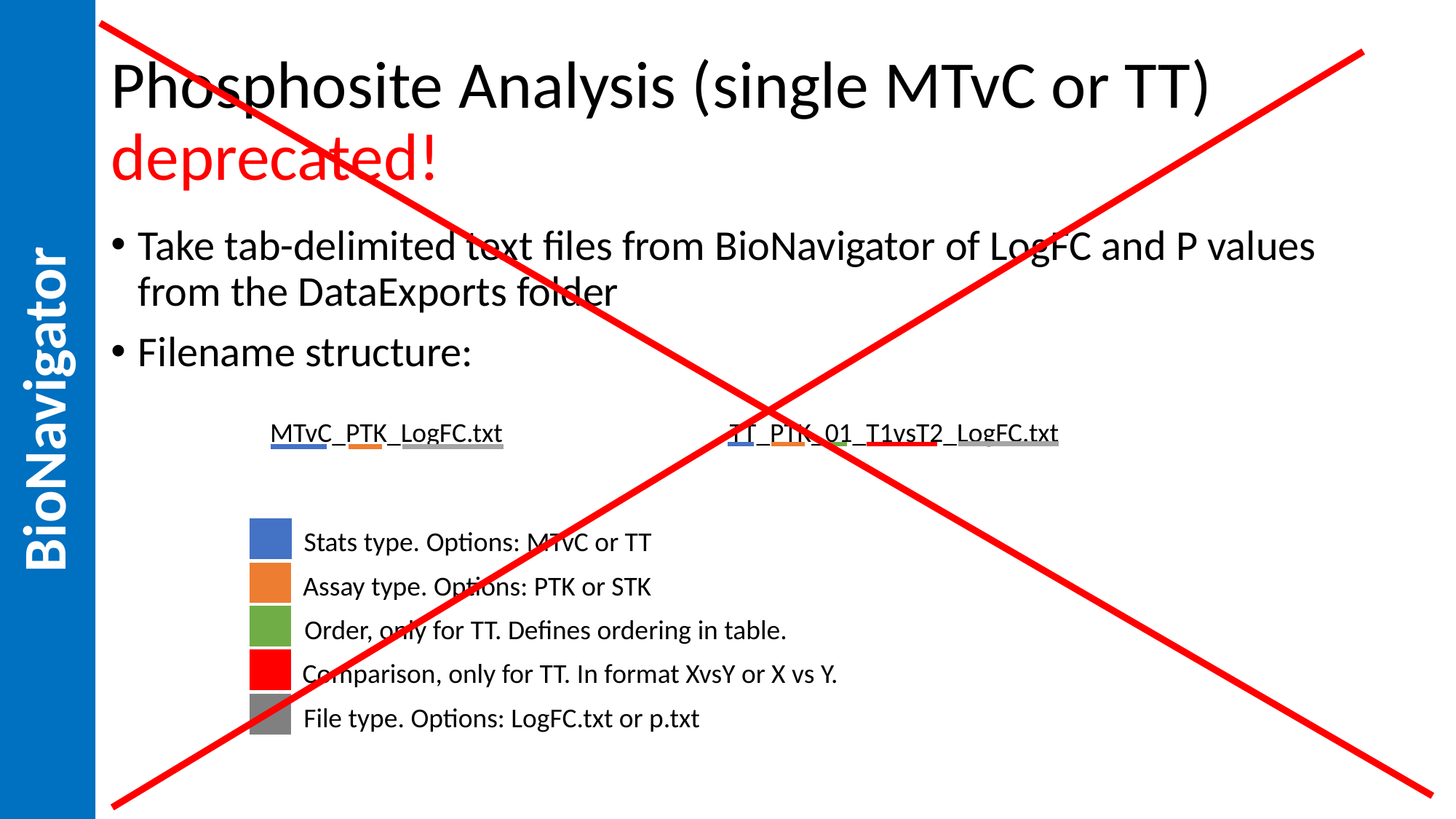

BioNavigator
# Phosphosite Analysis (single MTvC or TT) deprecated!
Take tab-delimited text files from BioNavigator of LogFC and P values from the DataExports folder
Filename structure:
MTvC_PTK_LogFC.txt
TT_PTK_01_T1vsT2_LogFC.txt

Stats type. Options: MTvC or TT

Assay type. Options: PTK or STK

Order, only for TT. Defines ordering in table.

Comparison, only for TT. In format XvsY or X vs Y.

File type. Options: LogFC.txt or p.txt